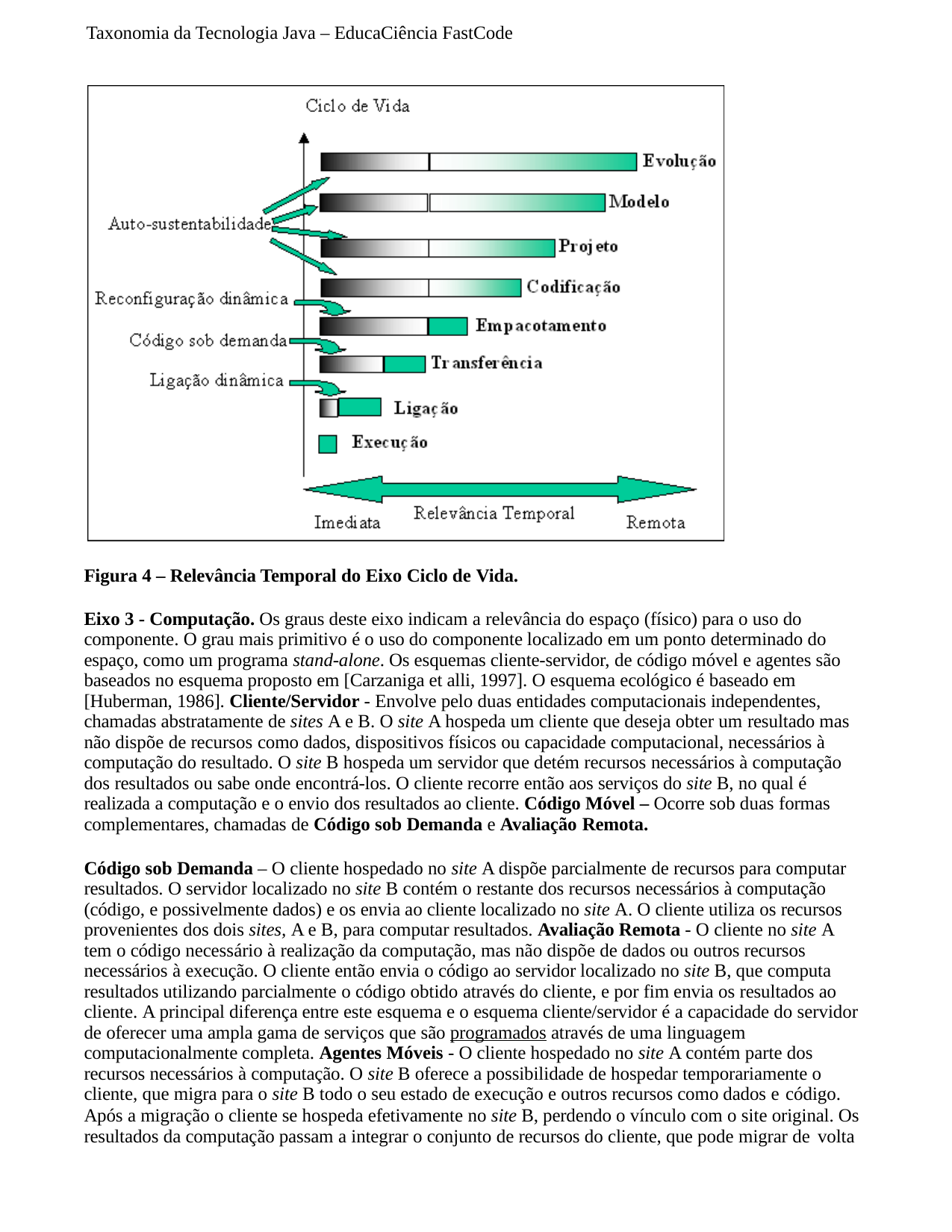

Taxonomia da Tecnologia Java – EducaCiência FastCode

Figura 4 – Relevância Temporal do Eixo Ciclo de Vida.

Eixo 3 - Computação. Os graus deste eixo indicam a relevância do espaço (físico) para o uso do  componente. O grau mais primitivo é o uso do componente localizado em um ponto determinado do  espaço, como um programa stand-alone. Os esquemas cliente-servidor, de código móvel e agentes são  baseados no esquema proposto em [Carzaniga et alli, 1997]. O esquema ecológico é baseado em  [Huberman, 1986]. Cliente/Servidor - Envolve pelo duas entidades computacionais independentes,  chamadas abstratamente de sites A e B. O site A hospeda um cliente que deseja obter um resultado mas  não dispõe de recursos como dados, dispositivos físicos ou capacidade computacional, necessários à  computação do resultado. O site B hospeda um servidor que detém recursos necessários à computação  dos resultados ou sabe onde encontrá-los. O cliente recorre então aos serviços do site B, no qual é  realizada a computação e o envio dos resultados ao cliente. Código Móvel – Ocorre sob duas formas  complementares, chamadas de Código sob Demanda e Avaliação Remota.

Código sob Demanda – O cliente hospedado no site A dispõe parcialmente de recursos para computar  resultados. O servidor localizado no site B contém o restante dos recursos necessários à computação  (código, e possivelmente dados) e os envia ao cliente localizado no site A. O cliente utiliza os recursos  provenientes dos dois sites, A e B, para computar resultados. Avaliação Remota - O cliente no site A  tem o código necessário à realização da computação, mas não dispõe de dados ou outros recursos  necessários à execução. O cliente então envia o código ao servidor localizado no site B, que computa  resultados utilizando parcialmente o código obtido através do cliente, e por fim envia os resultados ao  cliente. A principal diferença entre este esquema e o esquema cliente/servidor é a capacidade do servidor  de oferecer uma ampla gama de serviços que são programados através de uma linguagem  computacionalmente completa. Agentes Móveis - O cliente hospedado no site A contém parte dos  recursos necessários à computação. O site B oferece a possibilidade de hospedar temporariamente o  cliente, que migra para o site B todo o seu estado de execução e outros recursos como dados e código.
Após a migração o cliente se hospeda efetivamente no site B, perdendo o vínculo com o site original. Os  resultados da computação passam a integrar o conjunto de recursos do cliente, que pode migrar de volta